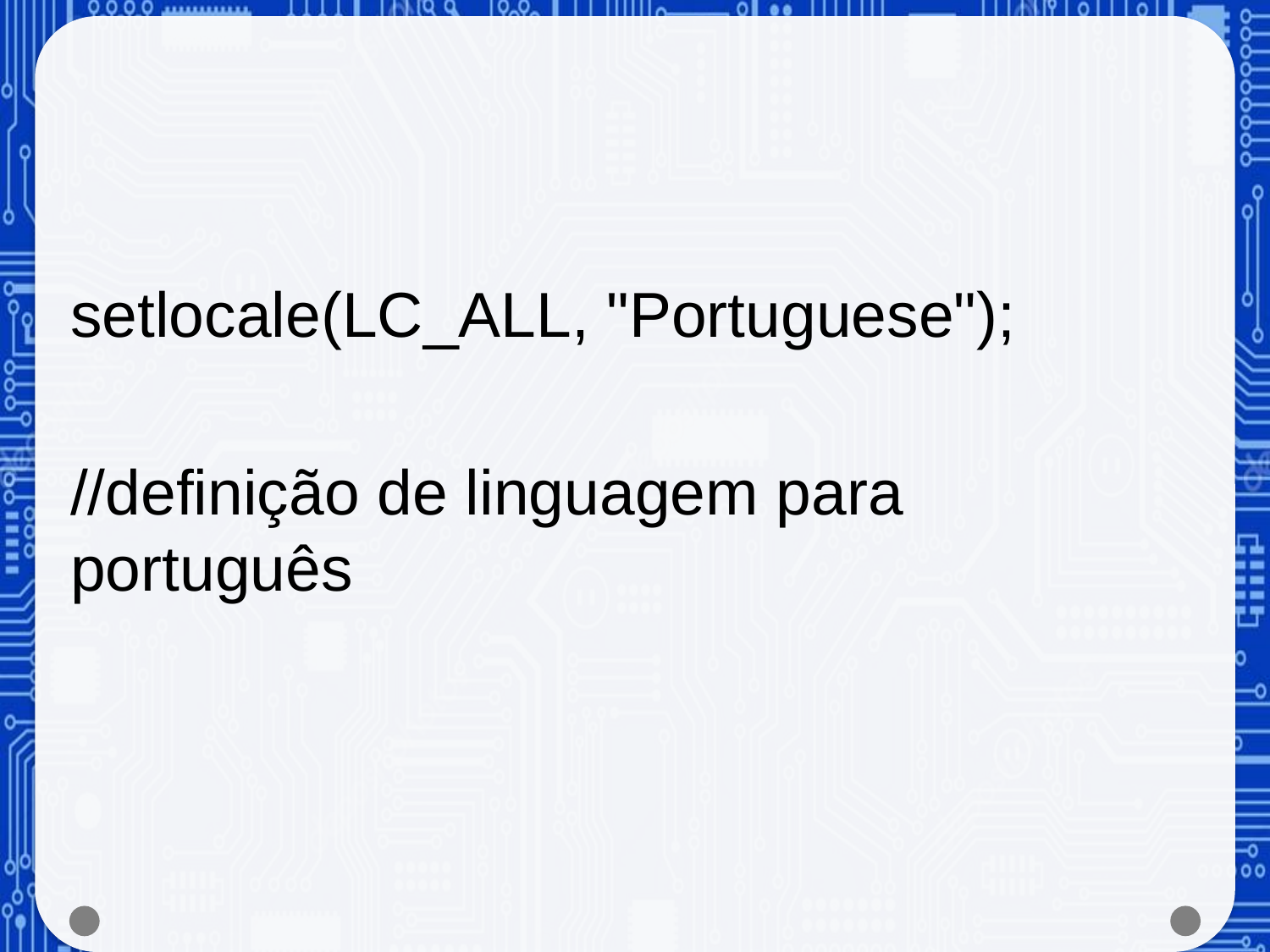

#
setlocale(LC_ALL, "Portuguese");

//definição de linguagem para português